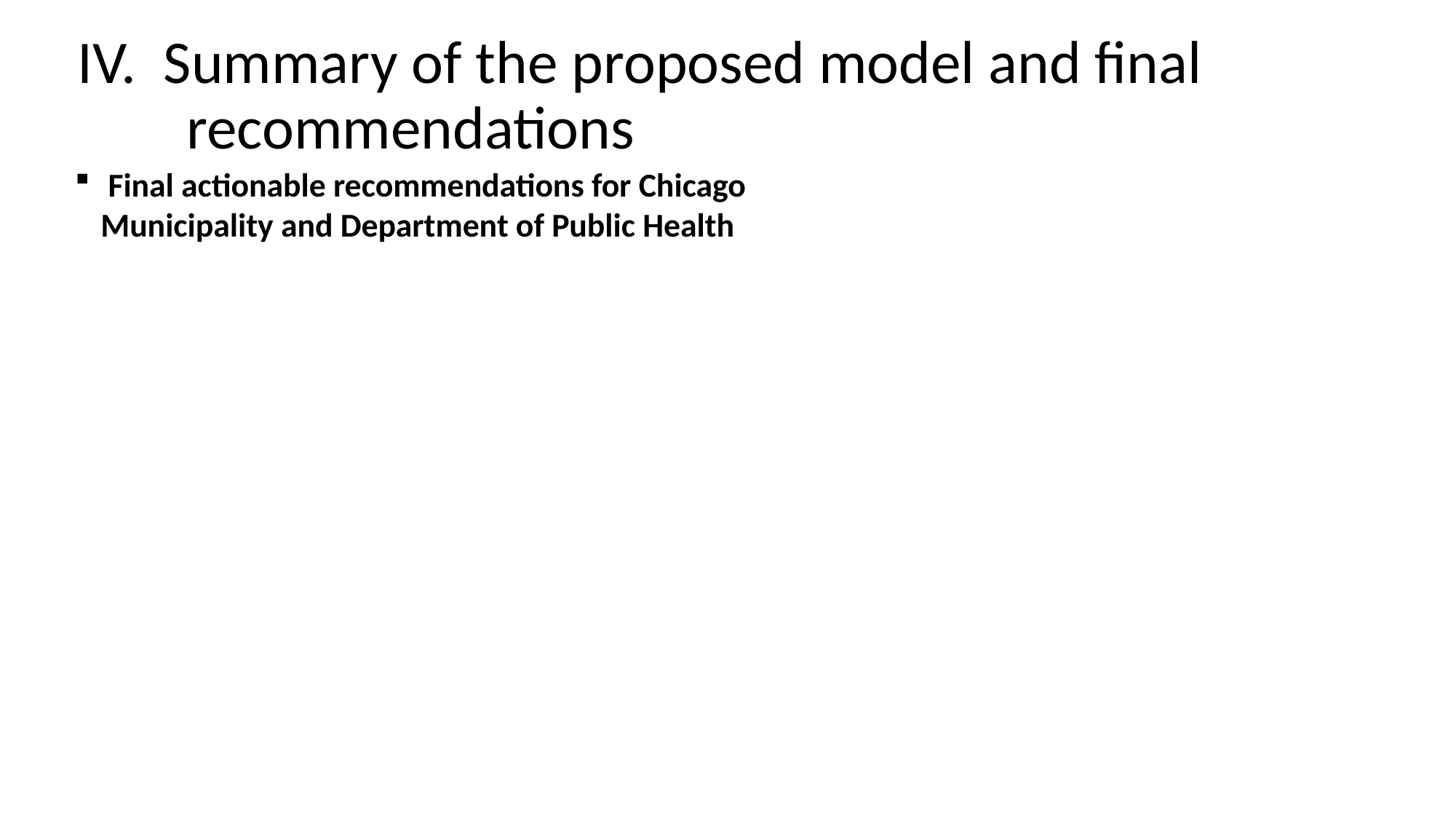

IV.  Summary of the proposed model and final
        recommendations
 Final actionable recommendations for Chicago Municipality and Department of Public Health